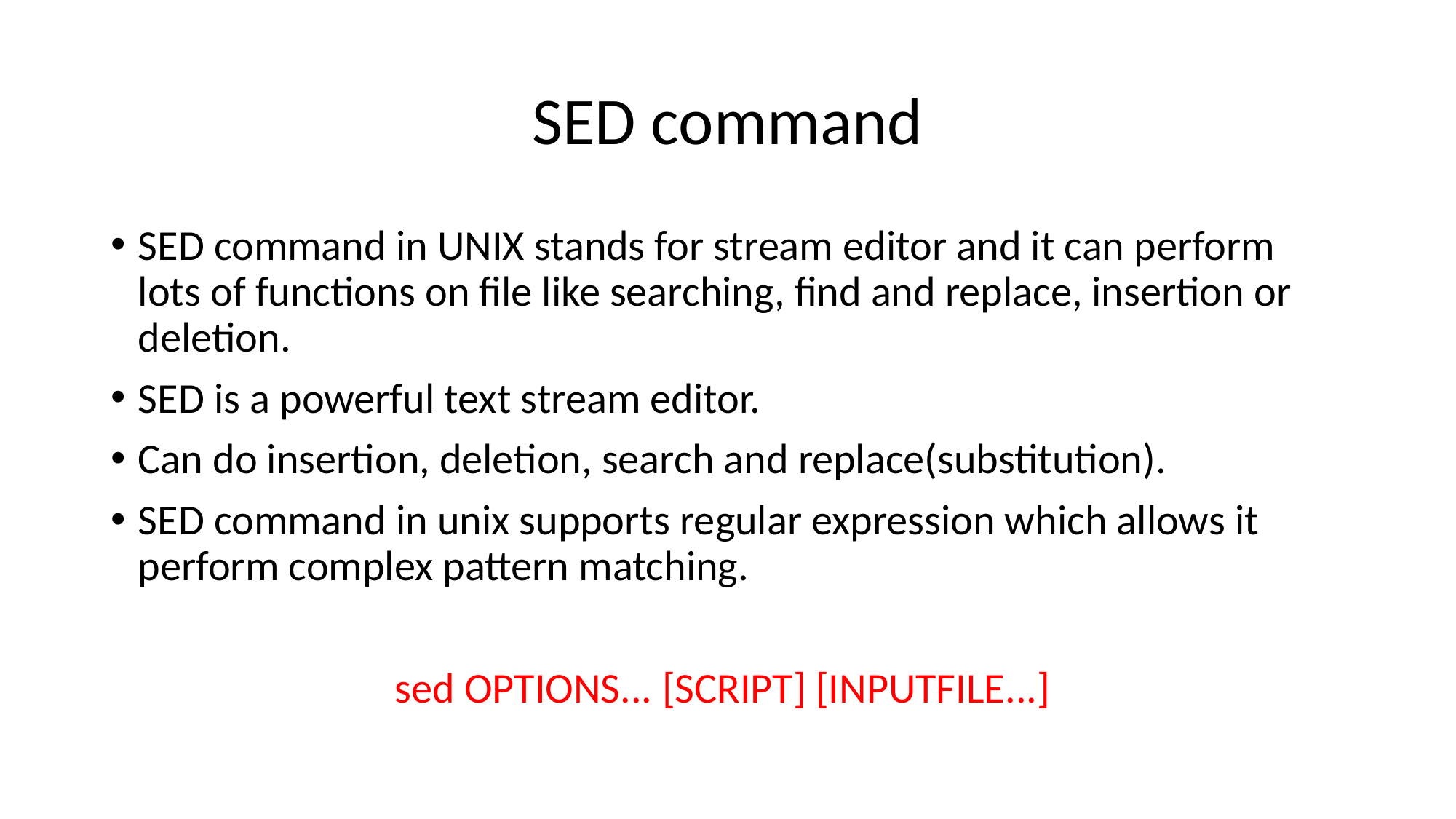

# SED command
SED command in UNIX stands for stream editor and it can perform lots of functions on file like searching, find and replace, insertion or deletion.
SED is a powerful text stream editor.
Can do insertion, deletion, search and replace(substitution).
SED command in unix supports regular expression which allows it perform complex pattern matching.

sed OPTIONS... [SCRIPT] [INPUTFILE...]